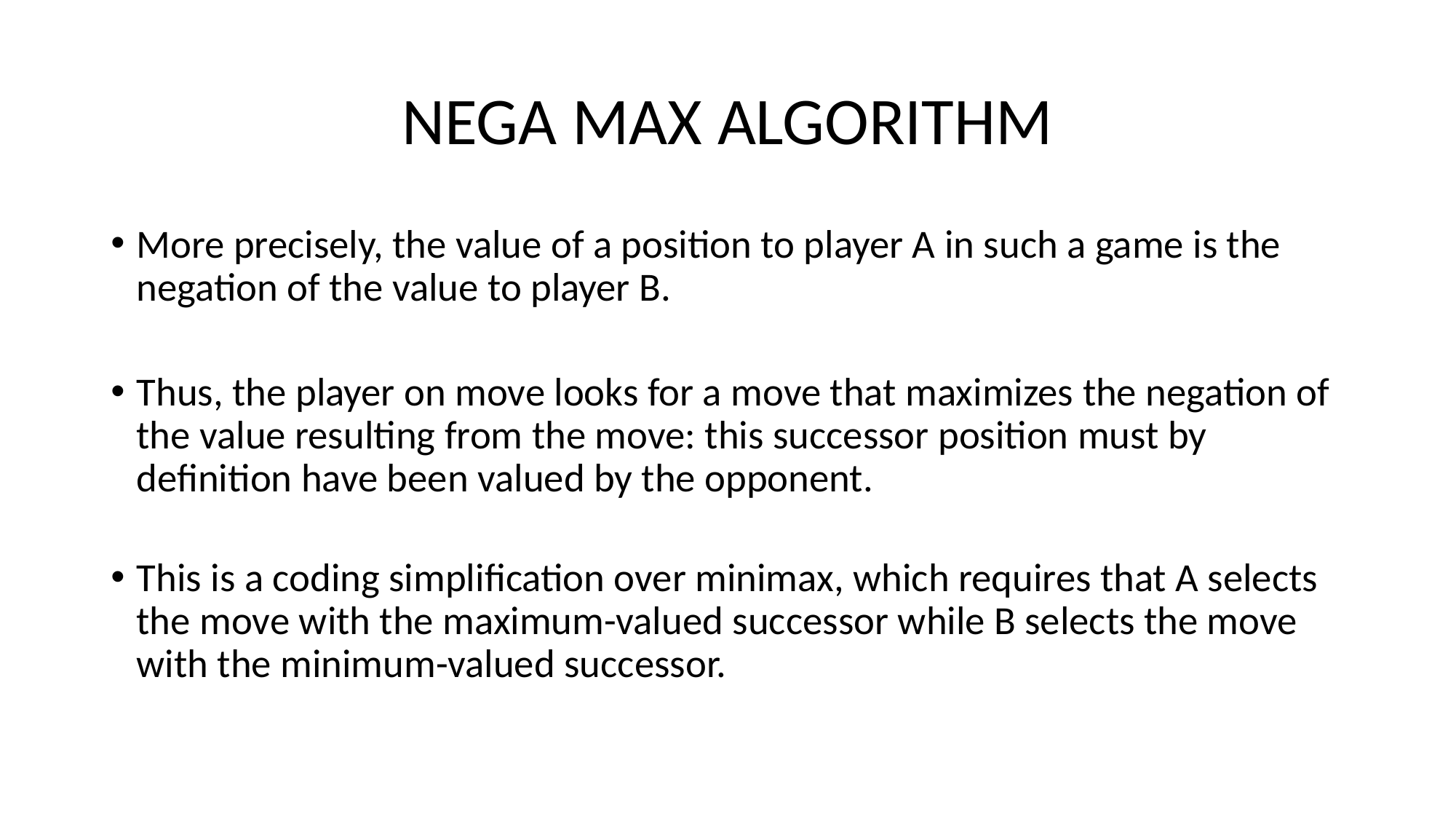

# NEGA MAX ALGORITHM
More precisely, the value of a position to player A in such a game is the negation of the value to player B.
Thus, the player on move looks for a move that maximizes the negation of the value resulting from the move: this successor position must by definition have been valued by the opponent.
This is a coding simplification over minimax, which requires that A selects the move with the maximum-valued successor while B selects the move with the minimum-valued successor.